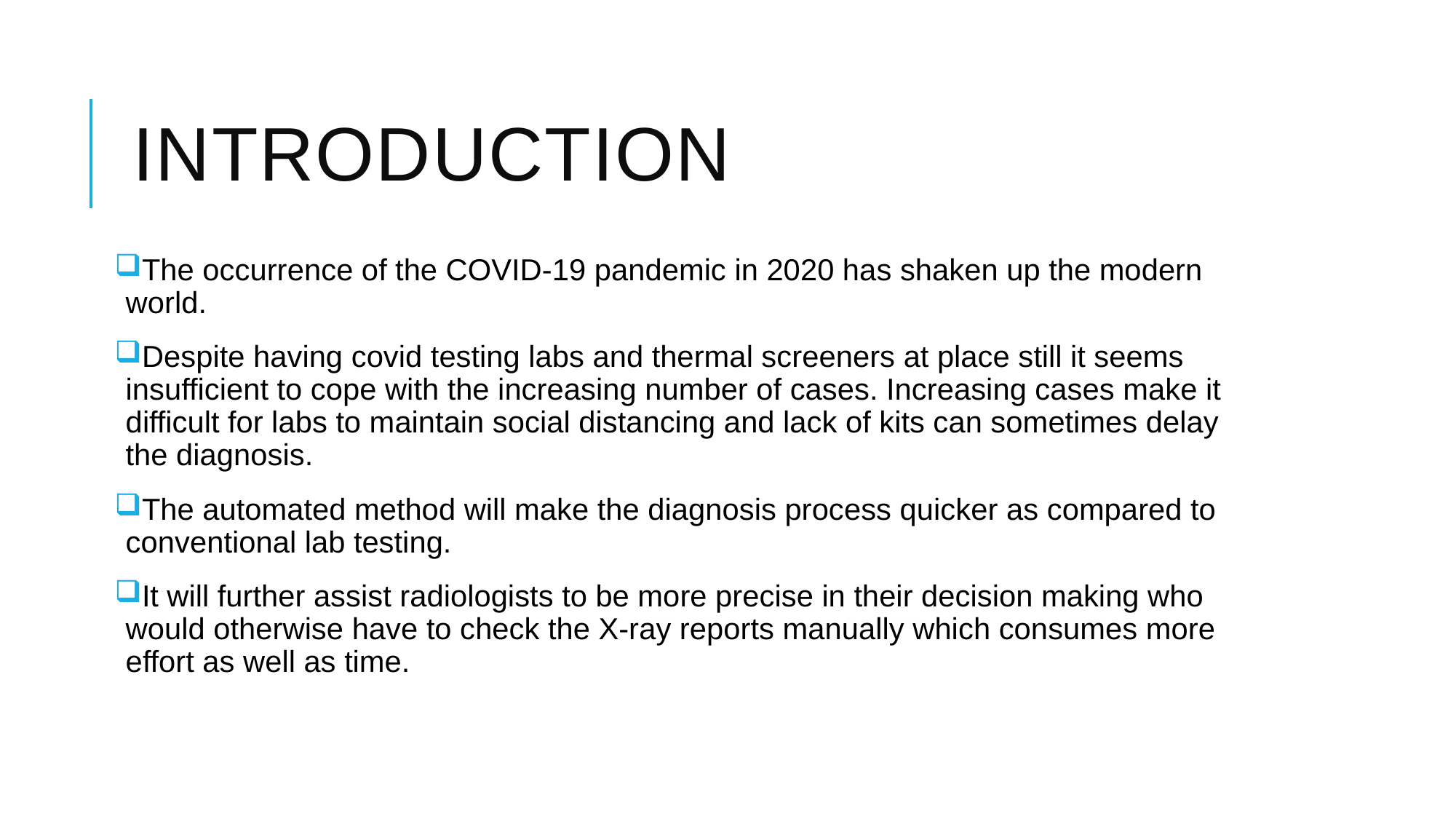

# Introduction
The occurrence of the COVID-19 pandemic in 2020 has shaken up the modern world.
Despite having covid testing labs and thermal screeners at place still it seems insufficient to cope with the increasing number of cases. Increasing cases make it difficult for labs to maintain social distancing and lack of kits can sometimes delay the diagnosis.
The automated method will make the diagnosis process quicker as compared to conventional lab testing.
It will further assist radiologists to be more precise in their decision making who would otherwise have to check the X-ray reports manually which consumes more effort as well as time.